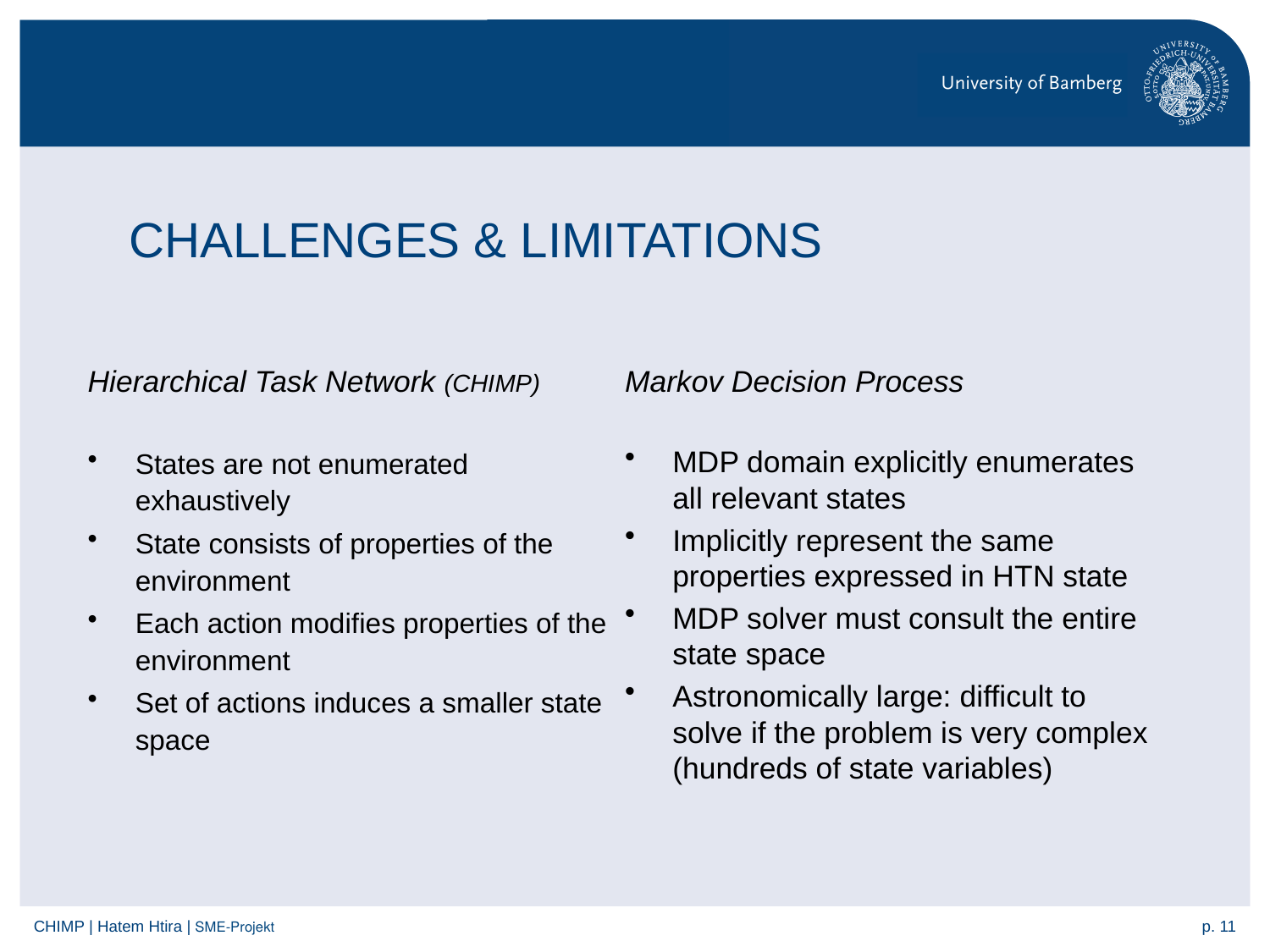

# CHALLENGES & LIMITATIONS
Hierarchical Task Network (CHIMP)

States are not enumerated exhaustively
State consists of properties of the environment
Each action modifies properties of the environment
Set of actions induces a smaller state space

Markov Decision Process

MDP domain explicitly enumerates all relevant states
Implicitly represent the same properties expressed in HTN state
MDP solver must consult the entire state space
Astronomically large: difficult to solve if the problem is very complex (hundreds of state variables)